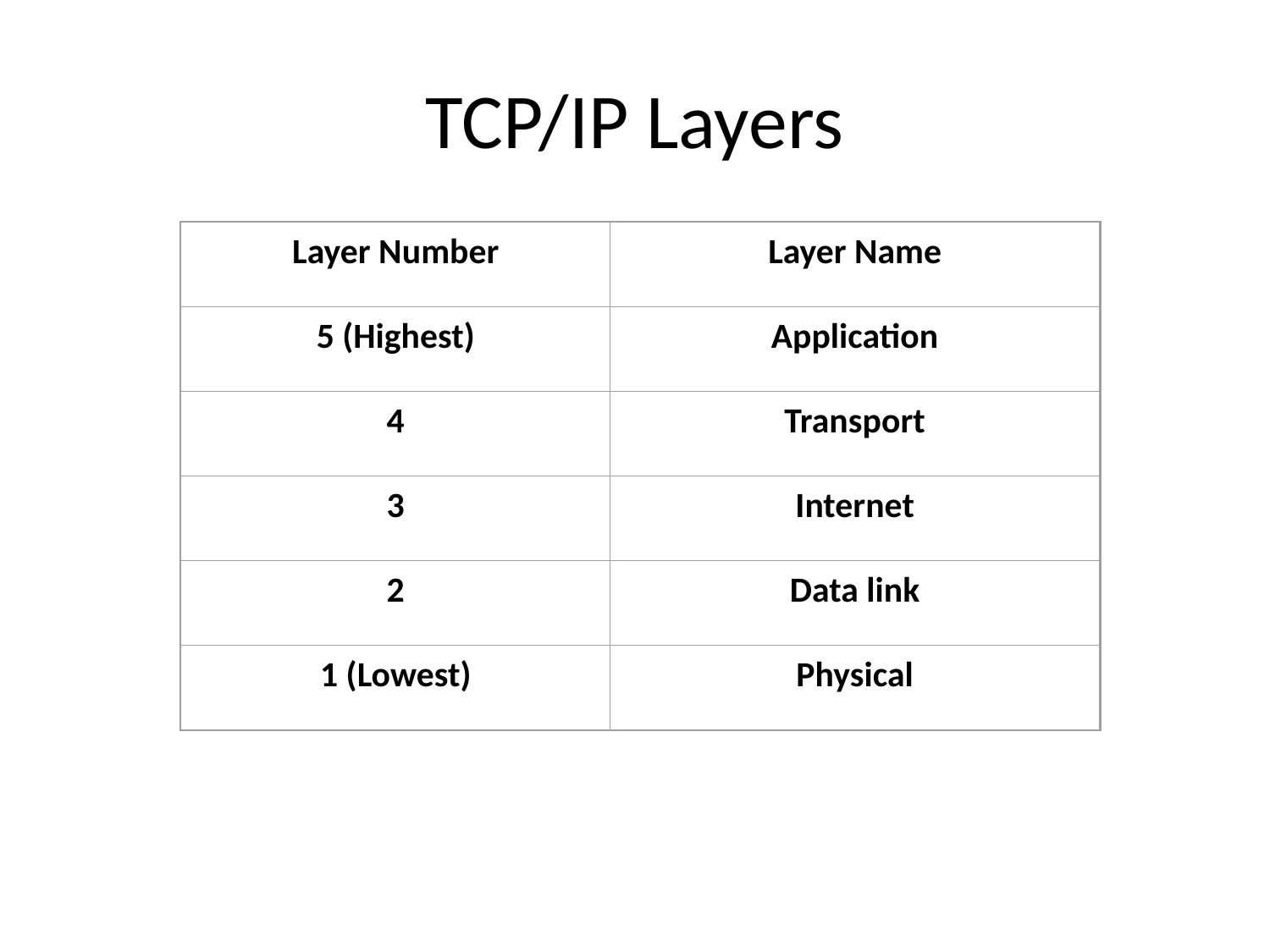

# TCP/IP Layers

Layer Number

Layer Name

5 (Highest)

Application

4

Transport

3

Internet

2

Data link

1 (Lowest)

Physical